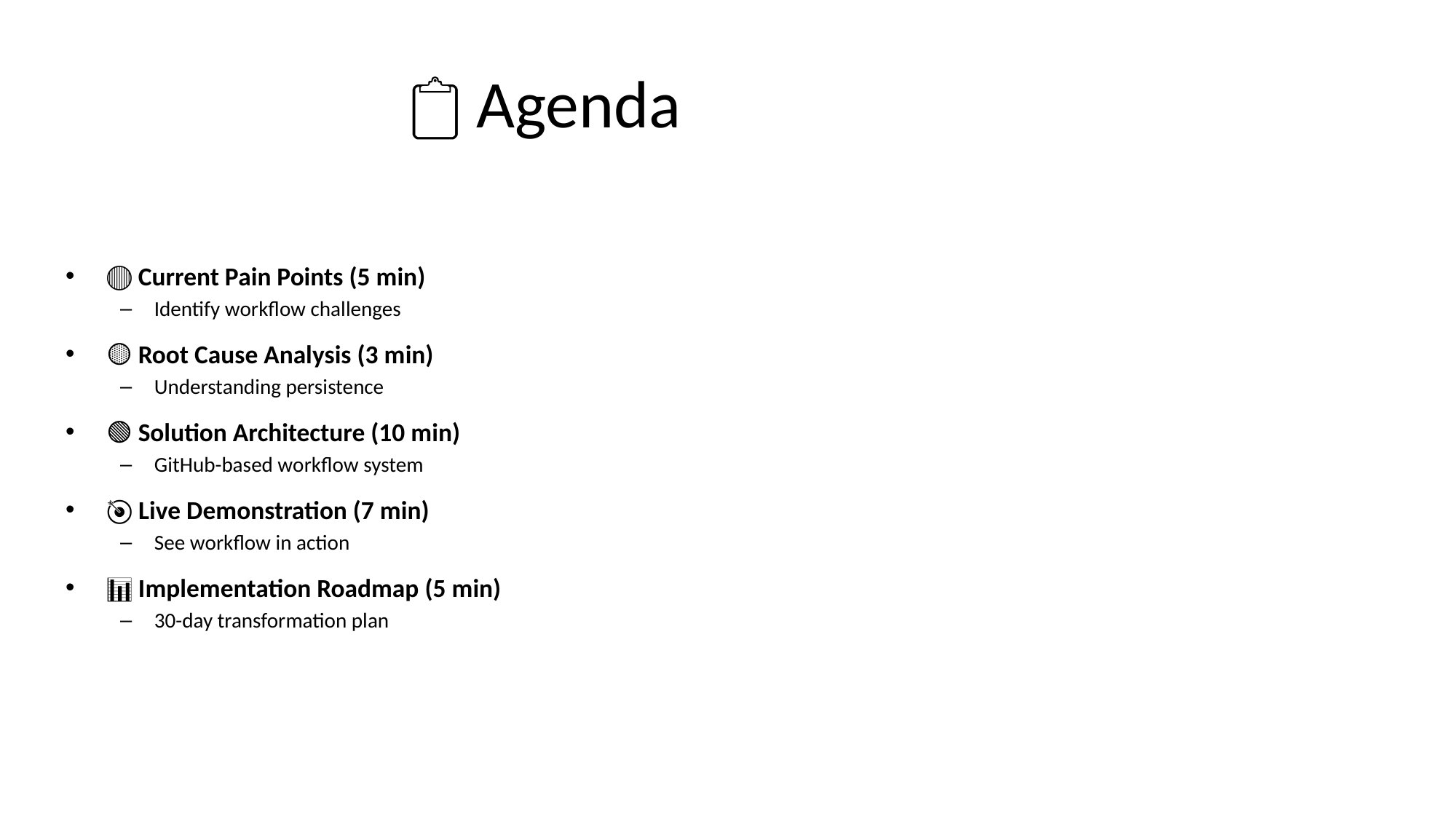

# 📋 Agenda

🔴 Current Pain Points (5 min)
Identify workflow challenges
🟡 Root Cause Analysis (3 min)
Understanding persistence
🟢 Solution Architecture (10 min)
GitHub-based workflow system
🎯 Live Demonstration (7 min)
See workflow in action
📊 Implementation Roadmap (5 min)
30-day transformation plan